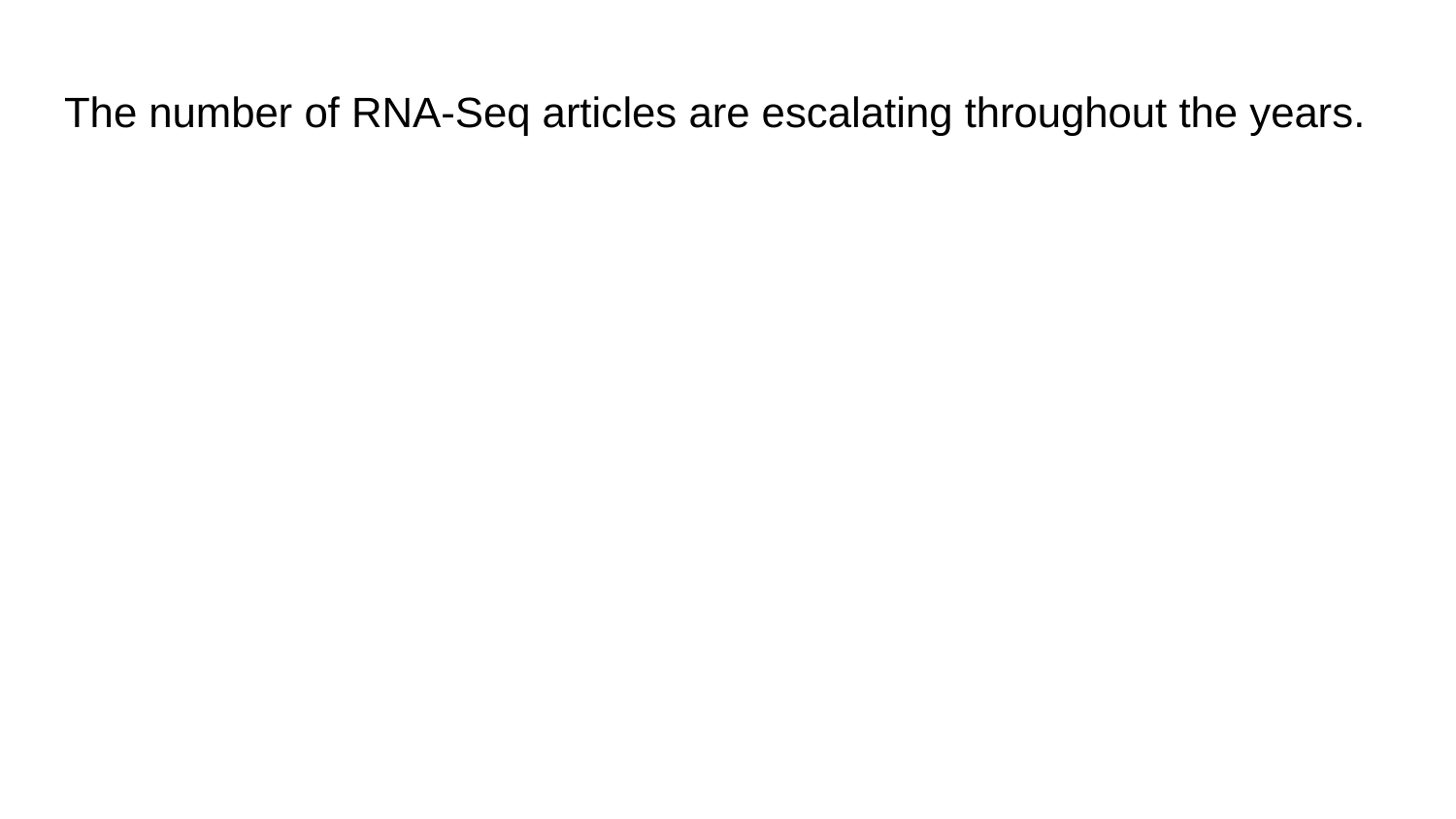

# The number of RNA-Seq articles are escalating throughout the years.